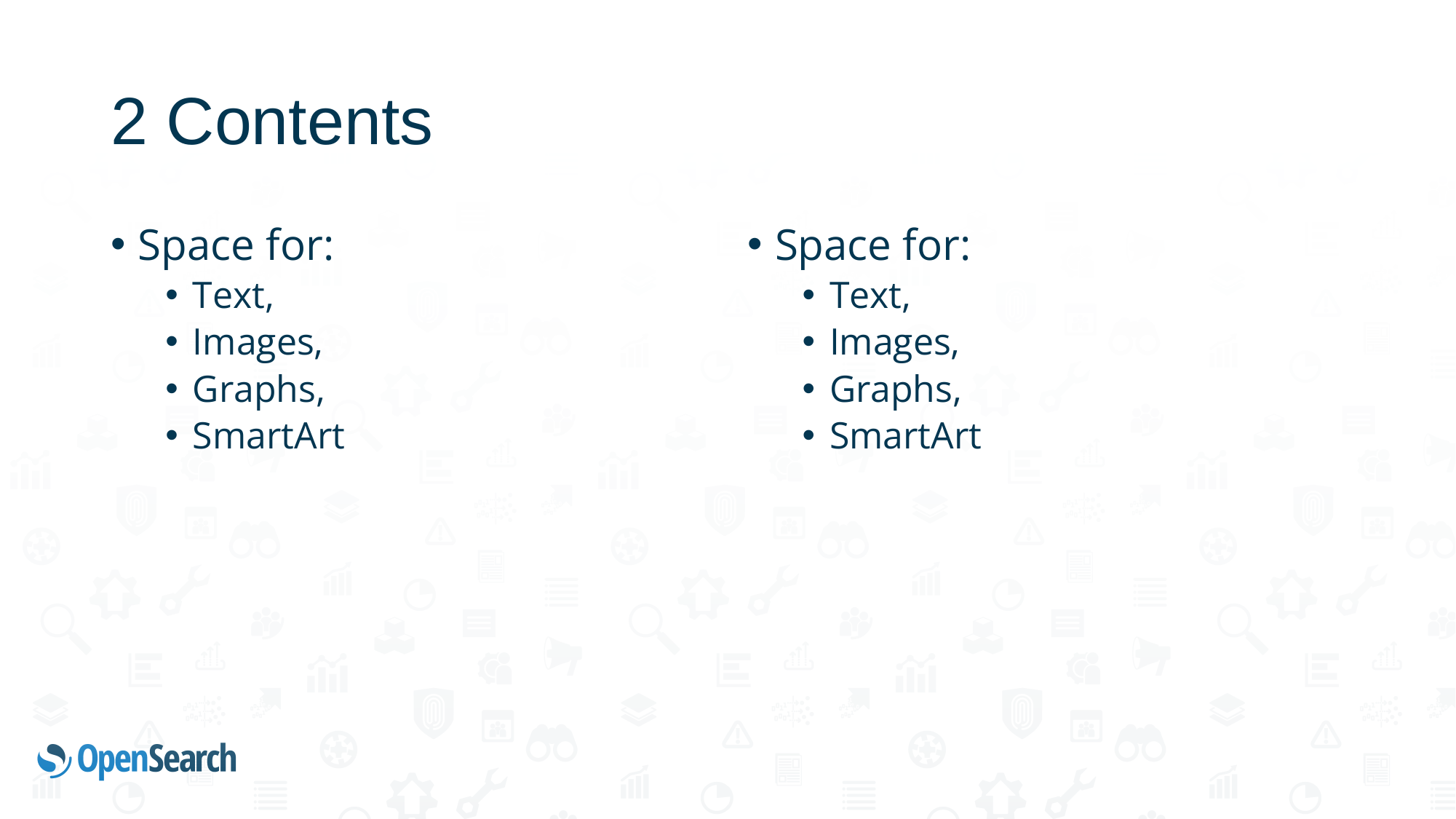

# 2 Contents
Space for:
Text,
Images,
Graphs,
SmartArt

Space for:
Text,
Images,
Graphs,
SmartArt